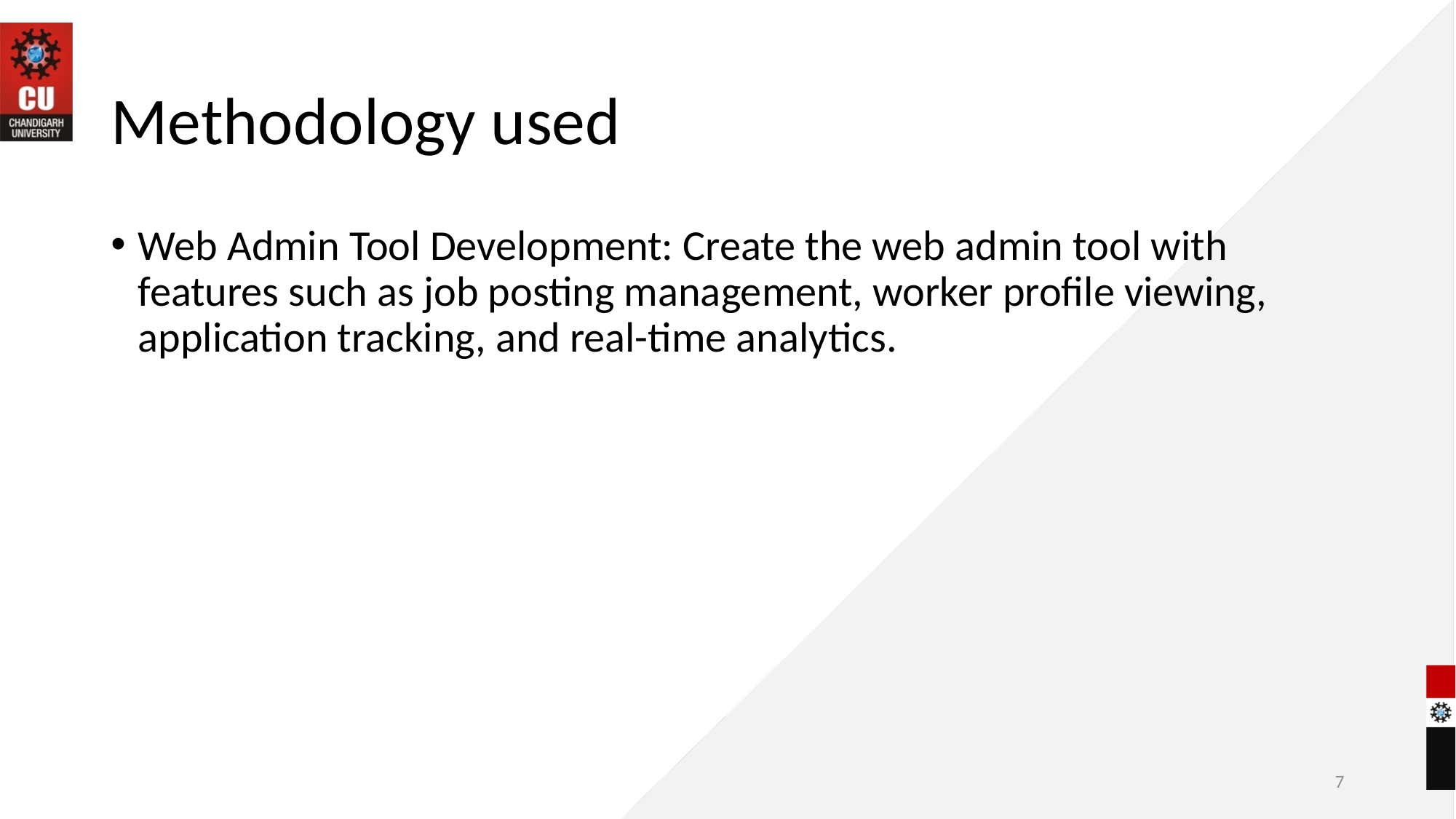

# Methodology used
Web Admin Tool Development: Create the web admin tool with features such as job posting management, worker profile viewing, application tracking, and real-time analytics.

7